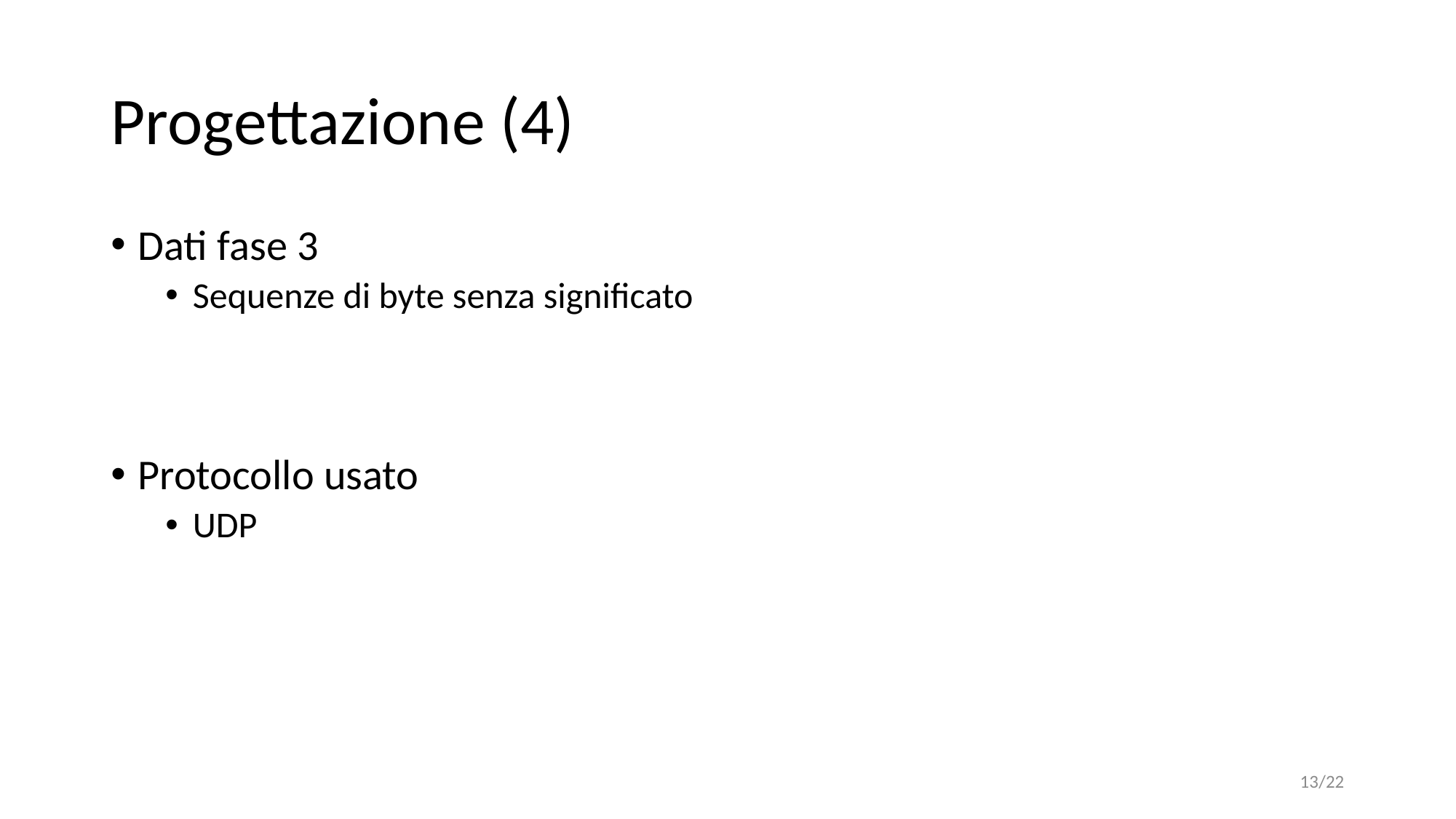

# Progettazione (4)
Dati fase 3
Sequenze di byte senza significato

Protocollo usato
UDP
13/22